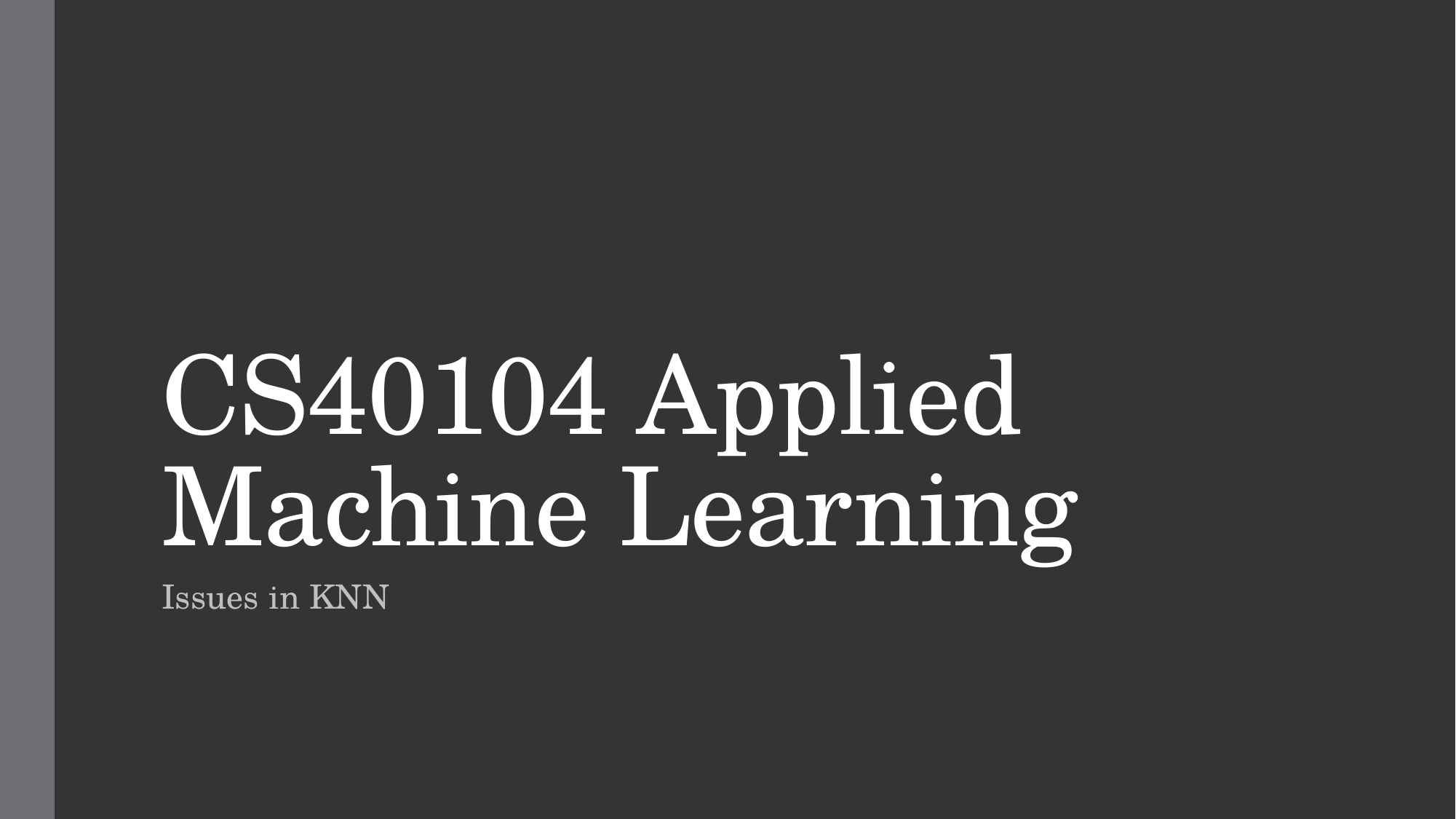

# CS40104 Applied Machine Learning
Issues in KNN